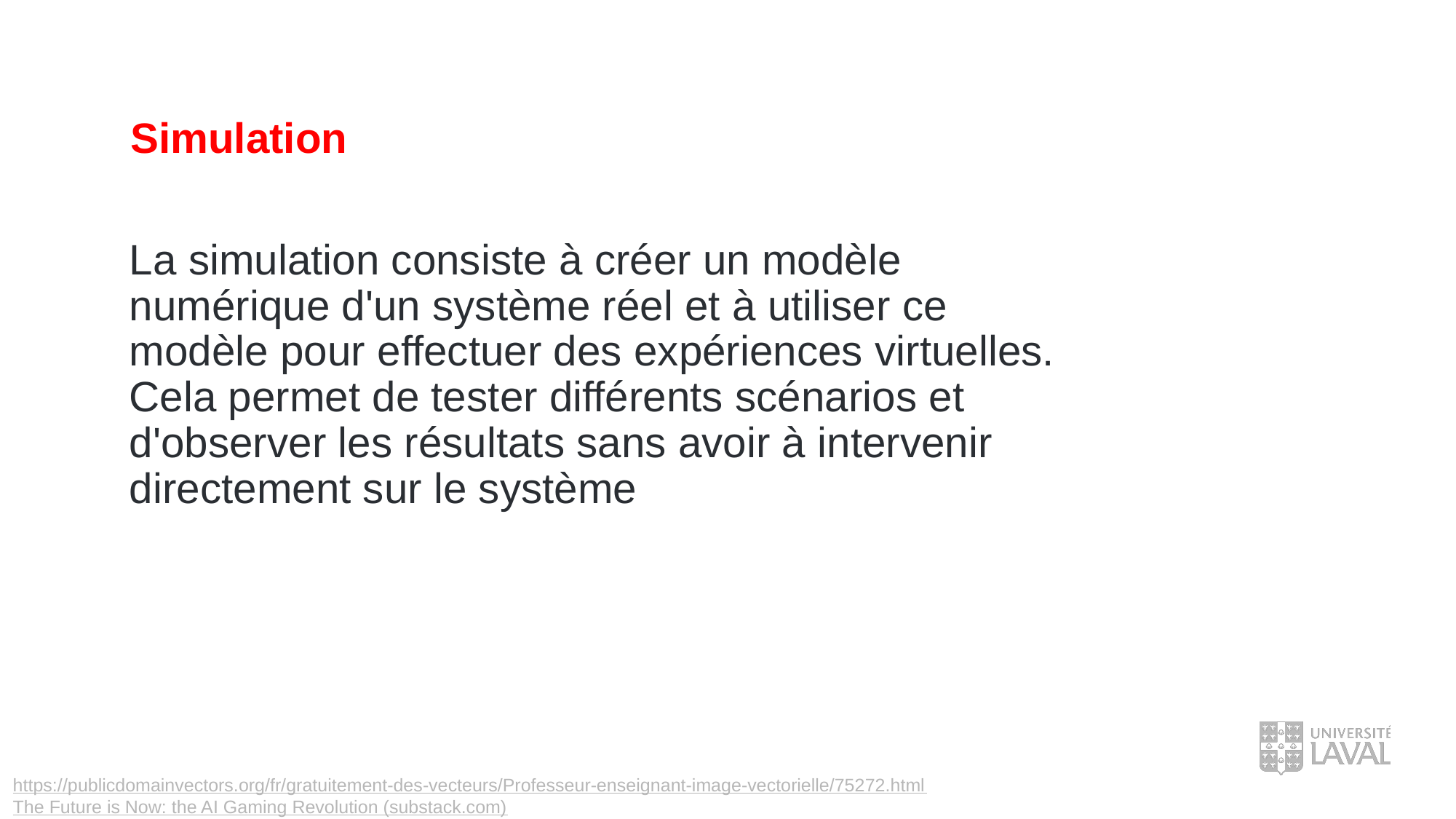

Simulation
La simulation consiste à créer un modèle numérique d'un système réel et à utiliser ce modèle pour effectuer des expériences virtuelles. Cela permet de tester différents scénarios et d'observer les résultats sans avoir à intervenir directement sur le système
https://publicdomainvectors.org/fr/gratuitement-des-vecteurs/Professeur-enseignant-image-vectorielle/75272.html
The Future is Now: the AI Gaming Revolution (substack.com)